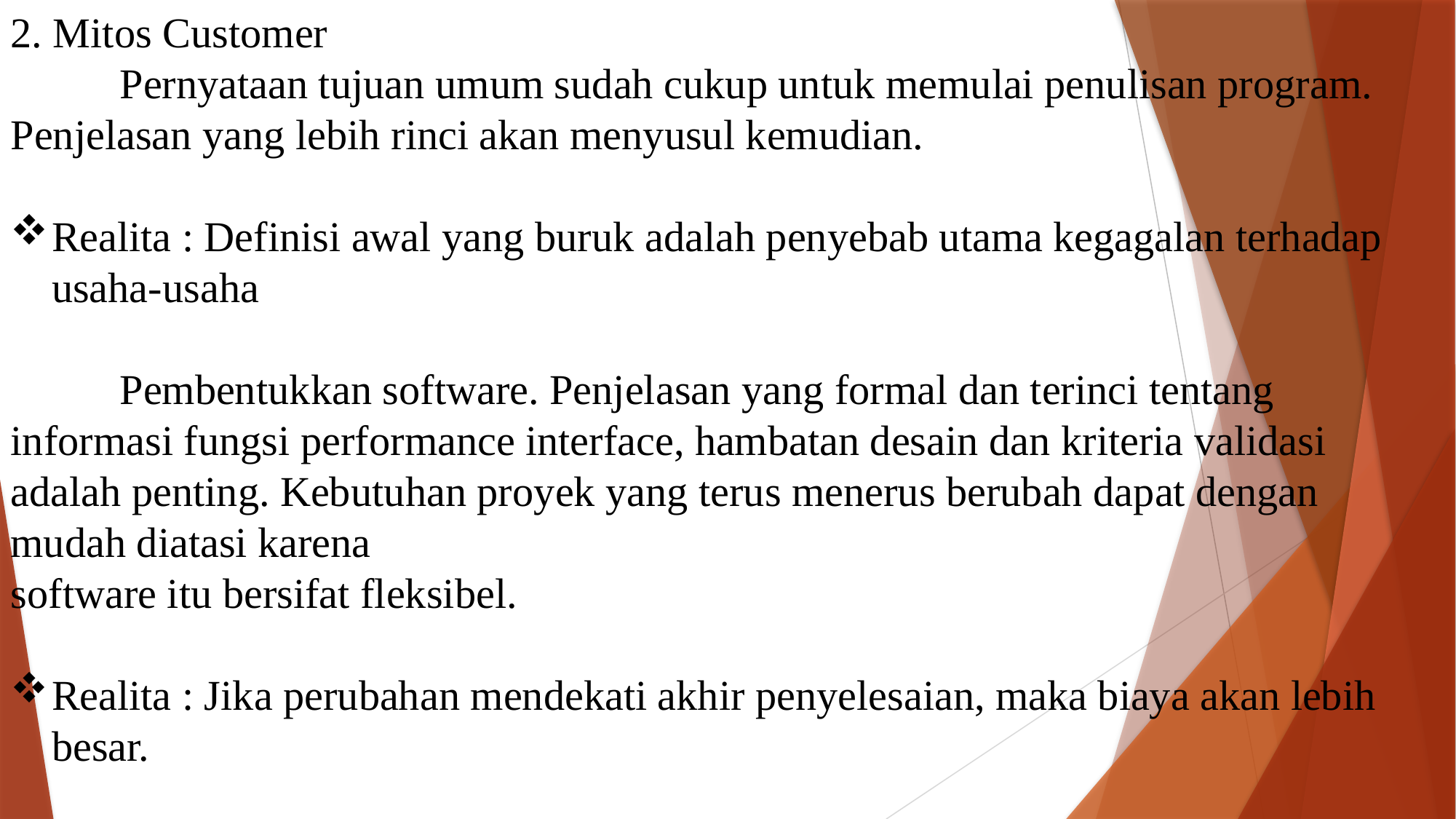

2. Mitos Customer
 	Pernyataan tujuan umum sudah cukup untuk memulai penulisan program. Penjelasan yang lebih rinci akan menyusul kemudian.

Realita : Definisi awal yang buruk adalah penyebab utama kegagalan terhadap usaha-usaha

	Pembentukkan software. Penjelasan yang formal dan terinci tentang informasi fungsi performance interface, hambatan desain dan kriteria validasi adalah penting. Kebutuhan proyek yang terus menerus berubah dapat dengan mudah diatasi karena
software itu bersifat fleksibel.

Realita : Jika perubahan mendekati akhir penyelesaian, maka biaya akan lebih besar.